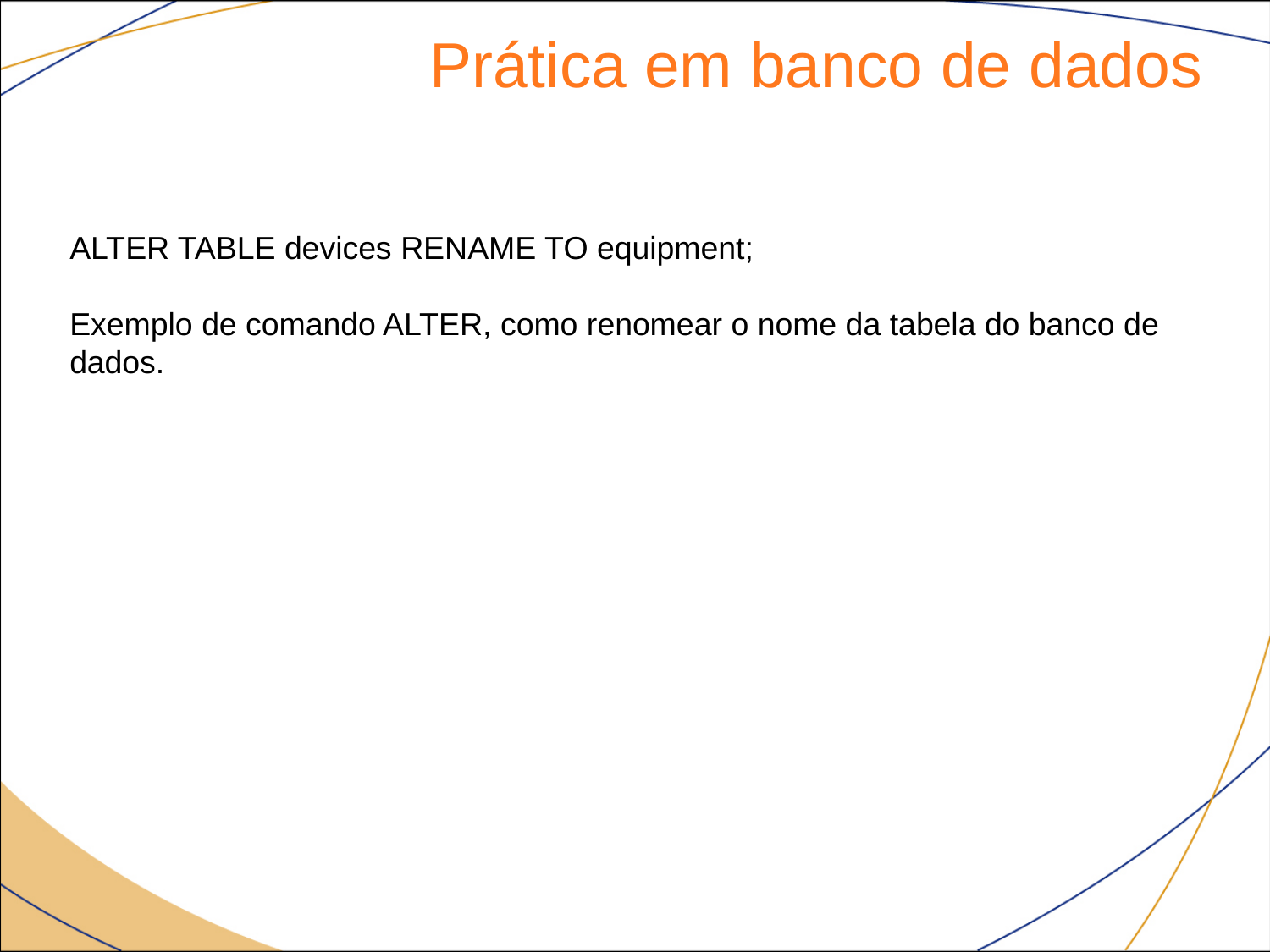

Prática em banco de dados
ALTER TABLE devices RENAME TO equipment;

Exemplo de comando ALTER, como renomear o nome da tabela do banco de dados.